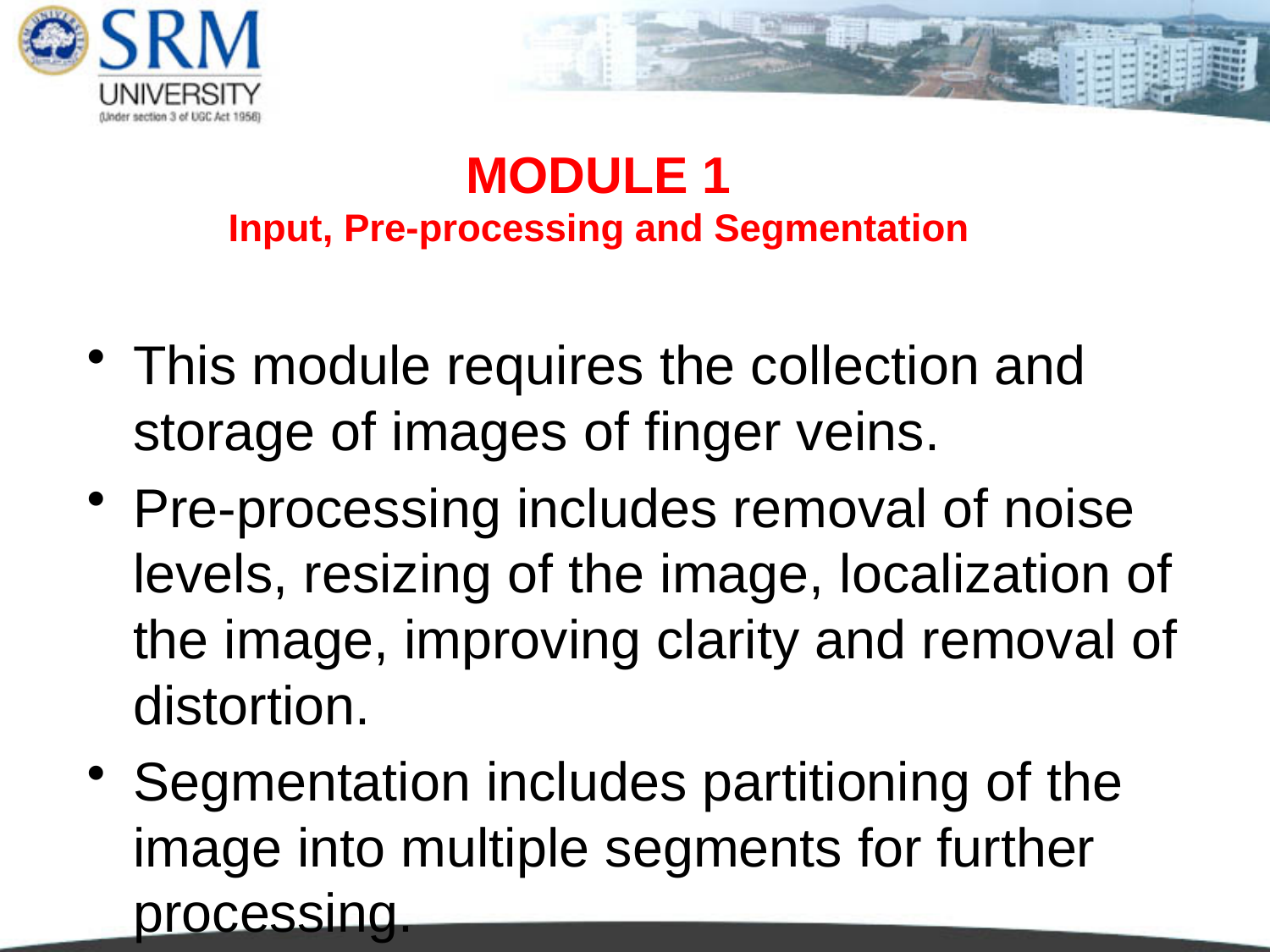

# MODULE 1 Input, Pre-processing and Segmentation
This module requires the collection and storage of images of finger veins.
Pre-processing includes removal of noise levels, resizing of the image, localization of the image, improving clarity and removal of distortion.
Segmentation includes partitioning of the image into multiple segments for further processing.